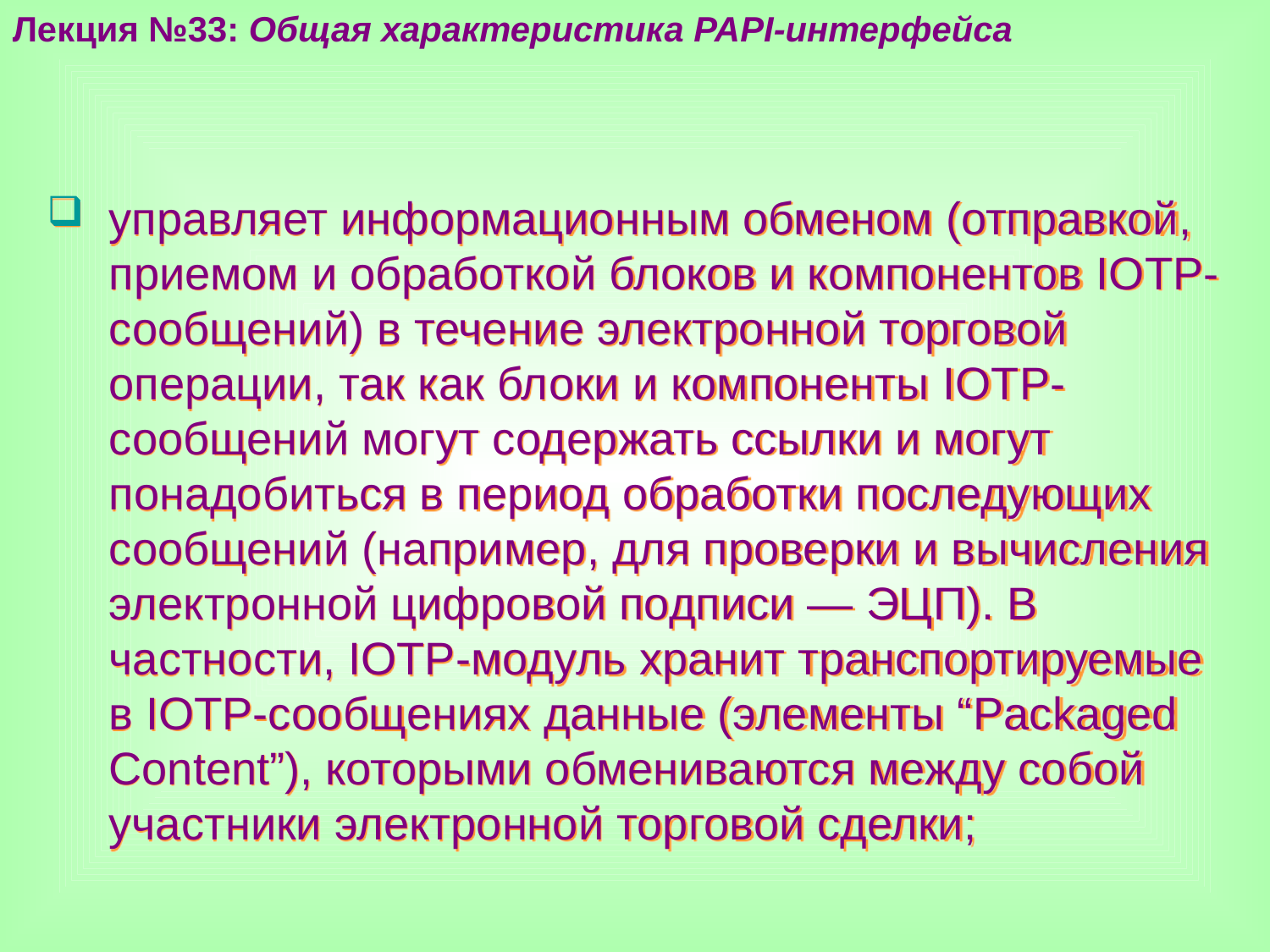

Лекция №33: Общая характеристика PAPI-интерфейса
управляет информационным обменом (отправкой, приемом и обработкой блоков и компонентов IOTP-сообщений) в течение электронной торговой операции, так как блоки и компоненты IOTP-сообщений могут содержать ссылки и могут понадобиться в период обработки последующих сообщений (например, для проверки и вычисления электронной цифровой подписи — ЭЦП). В частности, IOTP-модуль хранит транспортируемые в IOTP-сообщениях данные (элементы “Packaged Content”), которыми обмениваются между собой участники электронной торговой сделки;